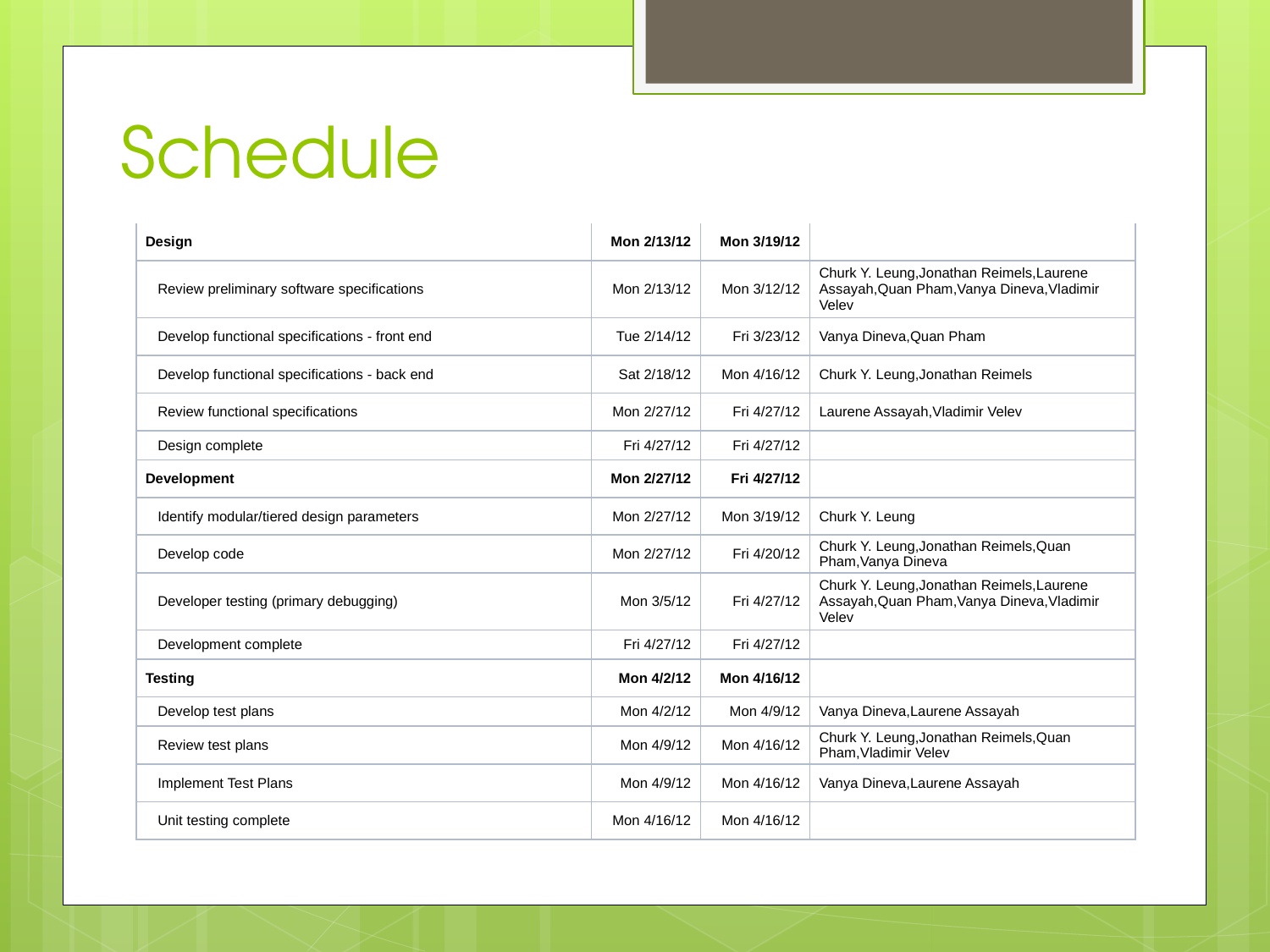

# Schedule
| Design | Mon 2/13/12 | Mon 3/19/12 |  |
| --- | --- | --- | --- |
| Review preliminary software specifications | Mon 2/13/12 | Mon 3/12/12 | Churk Y. Leung,Jonathan Reimels,Laurene Assayah,Quan Pham,Vanya Dineva,Vladimir Velev |
| Develop functional specifications - front end | Tue 2/14/12 | Fri 3/23/12 | Vanya Dineva,Quan Pham |
| Develop functional specifications - back end | Sat 2/18/12 | Mon 4/16/12 | Churk Y. Leung,Jonathan Reimels |
| Review functional specifications | Mon 2/27/12 | Fri 4/27/12 | Laurene Assayah,Vladimir Velev |
| Design complete | Fri 4/27/12 | Fri 4/27/12 |  |
| Development | Mon 2/27/12 | Fri 4/27/12 |  |
| Identify modular/tiered design parameters | Mon 2/27/12 | Mon 3/19/12 | Churk Y. Leung |
| Develop code | Mon 2/27/12 | Fri 4/20/12 | Churk Y. Leung,Jonathan Reimels,Quan Pham,Vanya Dineva |
| Developer testing (primary debugging) | Mon 3/5/12 | Fri 4/27/12 | Churk Y. Leung,Jonathan Reimels,Laurene Assayah,Quan Pham,Vanya Dineva,Vladimir Velev |
| Development complete | Fri 4/27/12 | Fri 4/27/12 |  |
| Testing | Mon 4/2/12 | Mon 4/16/12 |  |
| Develop test plans | Mon 4/2/12 | Mon 4/9/12 | Vanya Dineva,Laurene Assayah |
| Review test plans | Mon 4/9/12 | Mon 4/16/12 | Churk Y. Leung,Jonathan Reimels,Quan Pham,Vladimir Velev |
| Implement Test Plans | Mon 4/9/12 | Mon 4/16/12 | Vanya Dineva,Laurene Assayah |
| Unit testing complete | Mon 4/16/12 | Mon 4/16/12 |  |